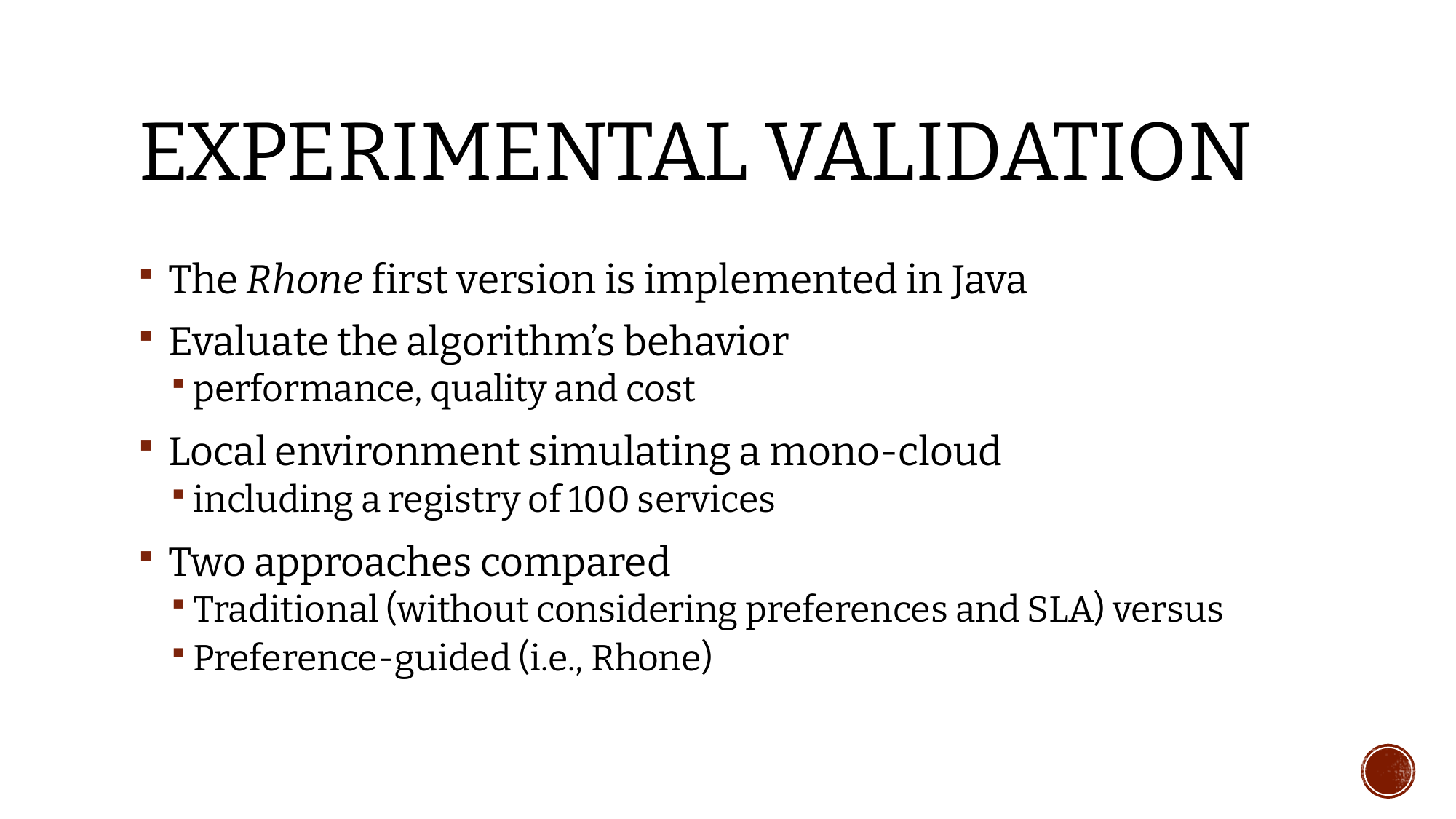

# Experimental validation
 The Rhone first version is implemented in Java
 Evaluate the algorithm’s behavior
performance, quality and cost
 Local environment simulating a mono-cloud
including a registry of 100 services
 Two approaches compared
Traditional (without considering preferences and SLA) versus
Preference-guided (i.e., Rhone)